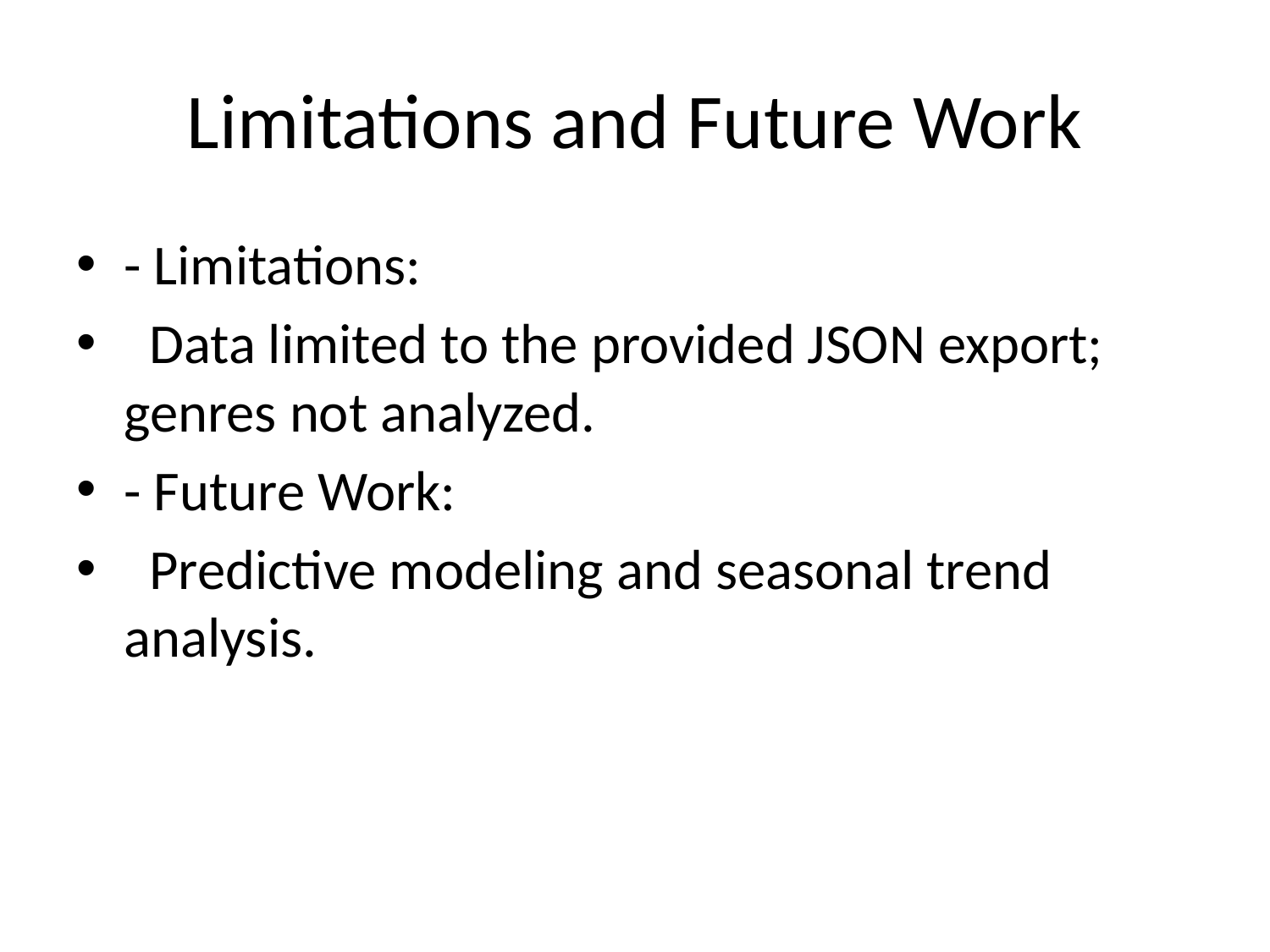

# Limitations and Future Work
- Limitations:
  Data limited to the provided JSON export; genres not analyzed.
- Future Work:
  Predictive modeling and seasonal trend analysis.